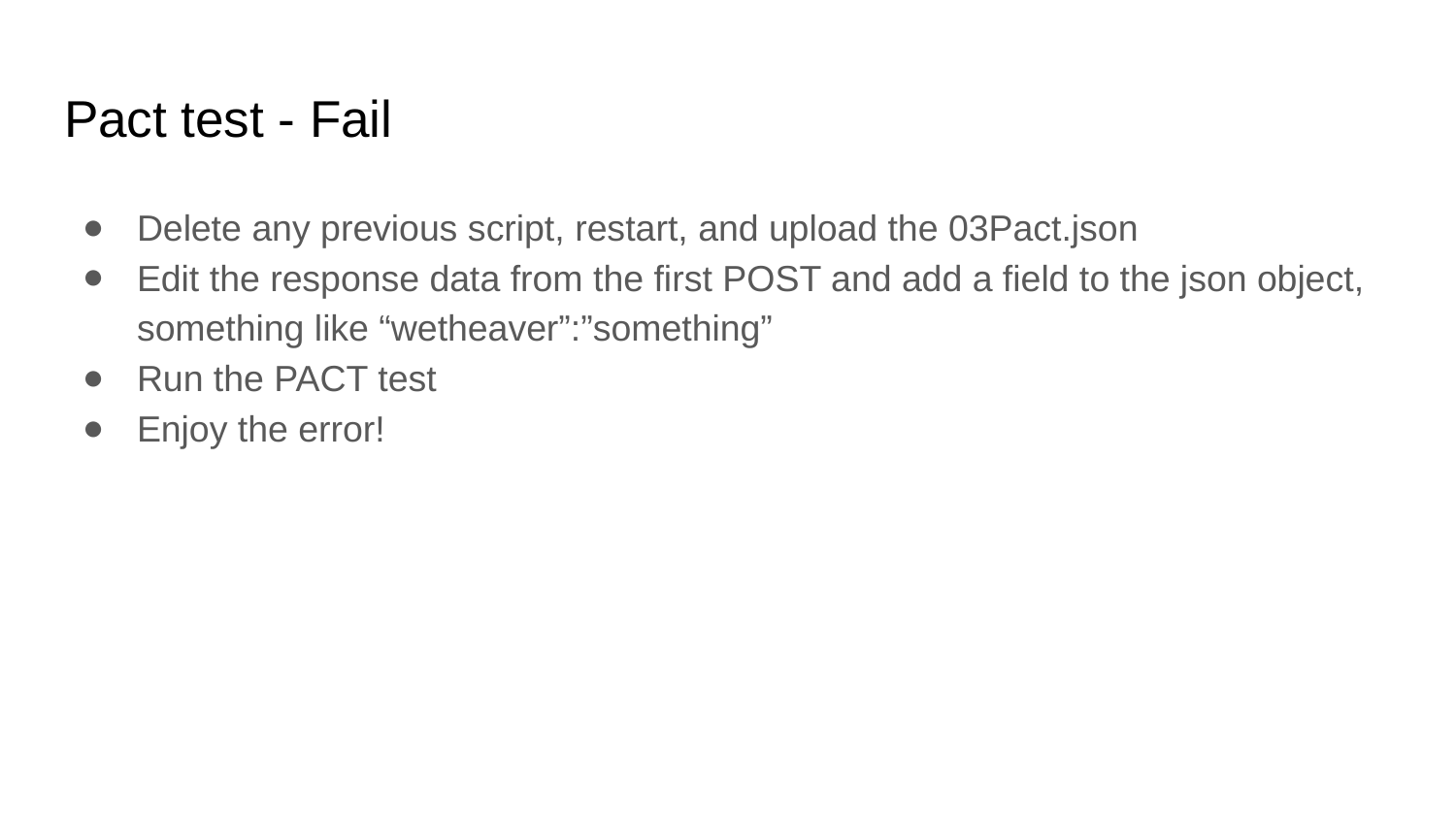

# Pact test - Fail
Delete any previous script, restart, and upload the 03Pact.json
Edit the response data from the first POST and add a field to the json object, something like “wetheaver”:”something”
Run the PACT test
Enjoy the error!